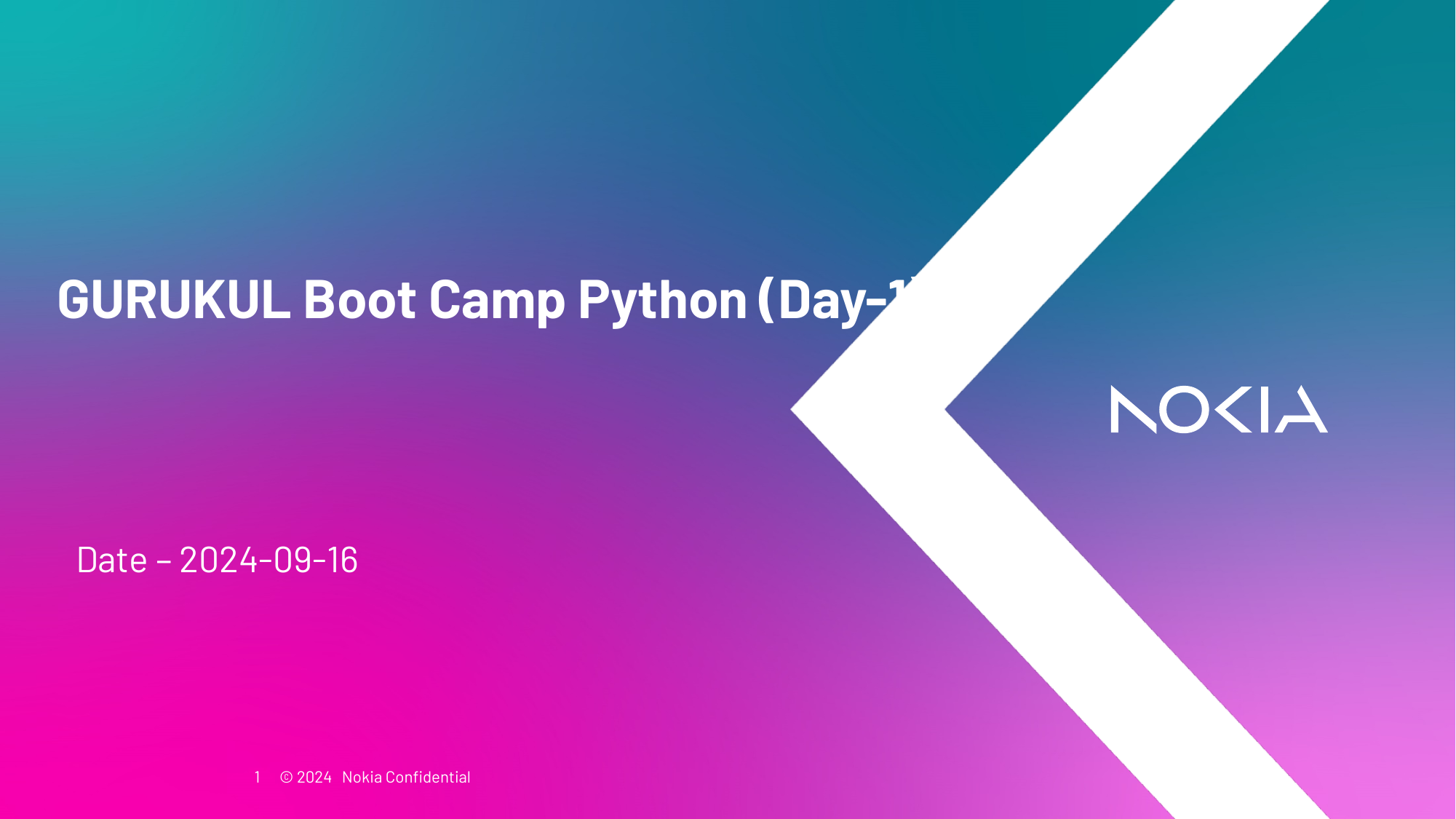

GURUKUL Boot Camp Python (Day-1)

Date – 2024-09-16
1      © 2024   Nokia Confidential